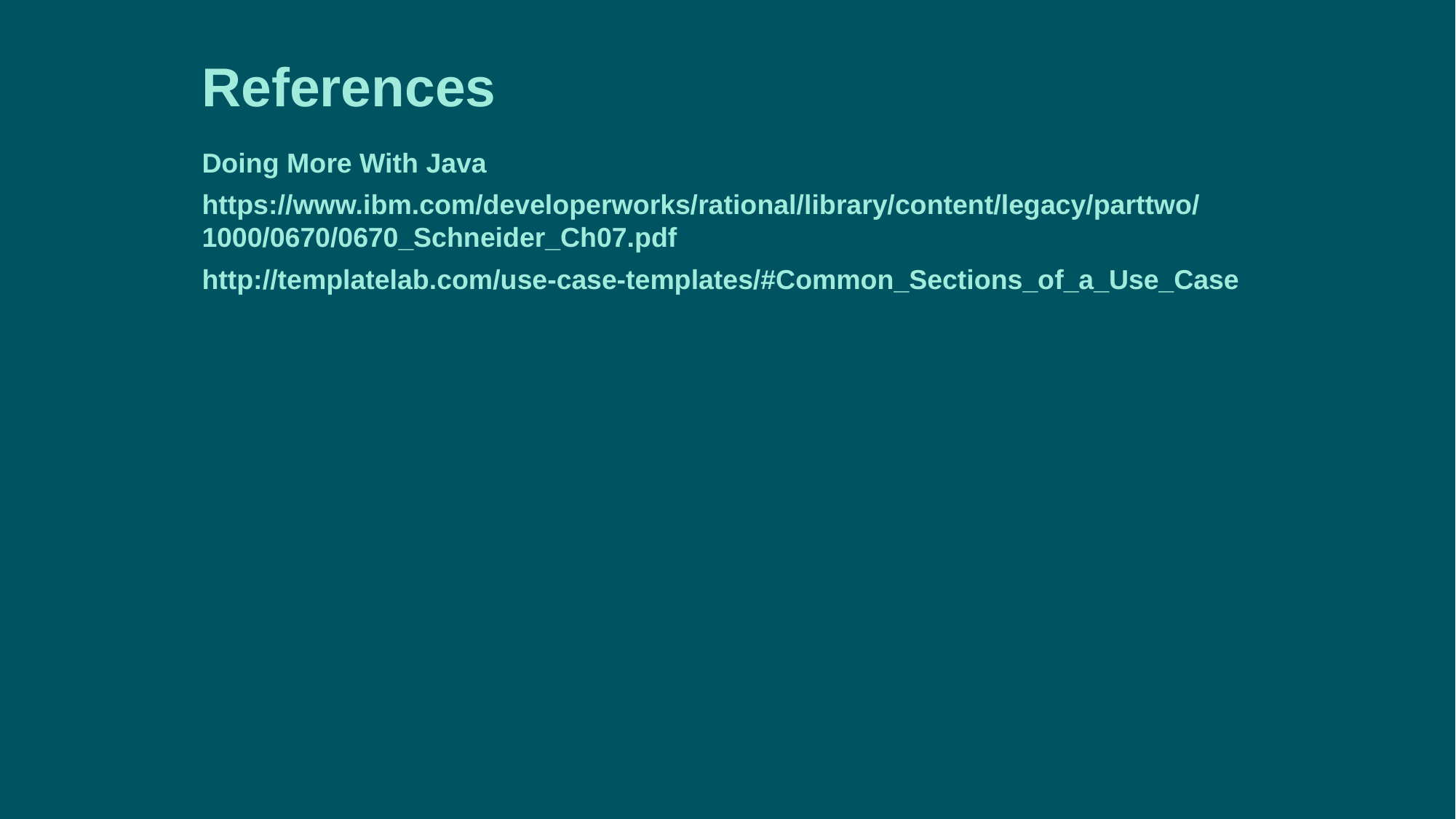

References
Doing More With Java
https://www.ibm.com/developerworks/rational/library/content/legacy/parttwo/1000/0670/0670_Schneider_Ch07.pdf
http://templatelab.com/use-case-templates/#Common_Sections_of_a_Use_Case